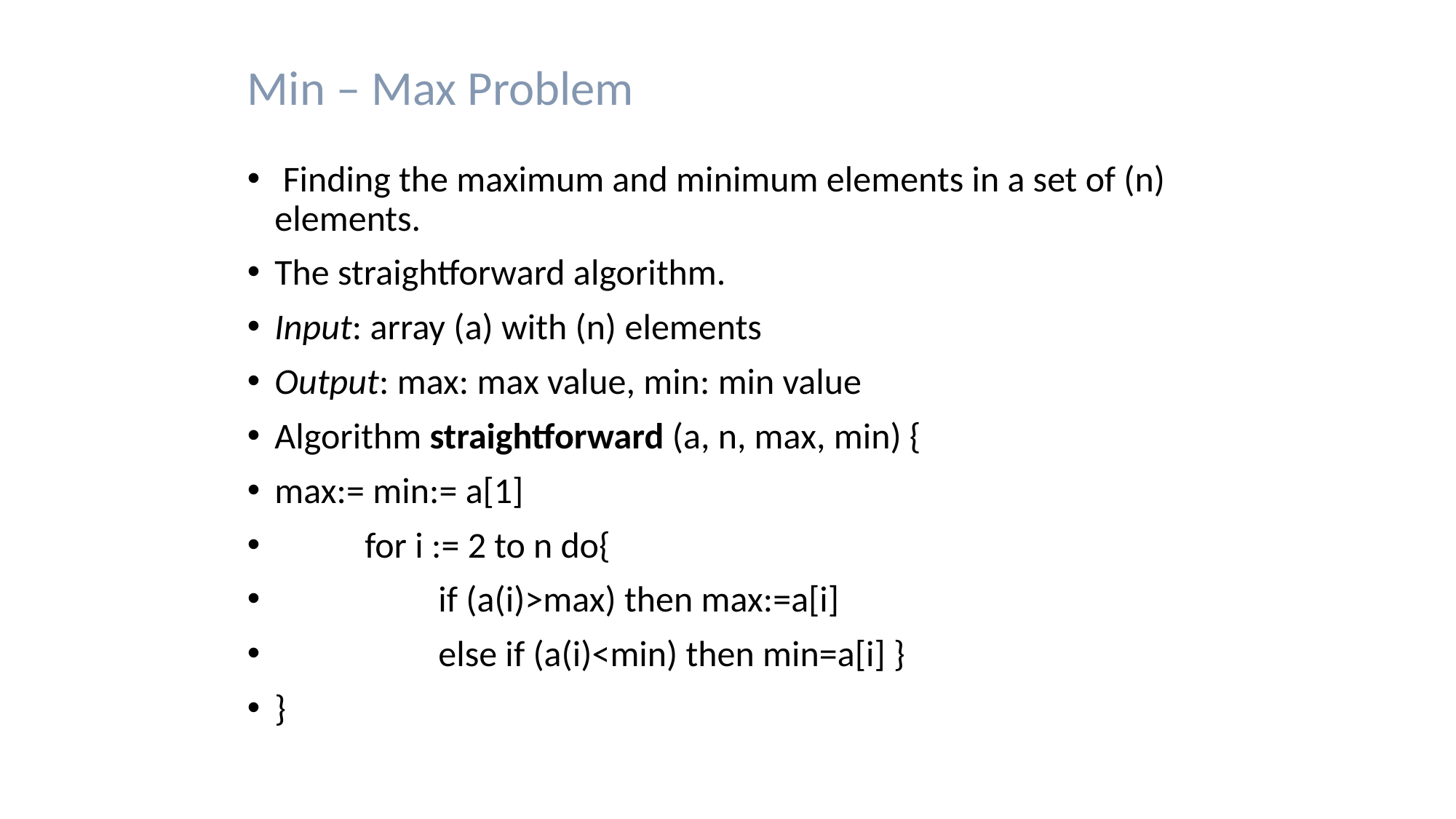

# Min – Max Problem
 Finding the maximum and minimum elements in a set of (n) elements.
The straightforward algorithm.
Input: array (a) with (n) elements
Output: max: max value, min: min value
Algorithm straightforward (a, n, max, min) {
max:= min:= a[1]
           for i := 2 to n do{
                    if (a(i)>max) then max:=a[i]
                    else if (a(i)<min) then min=a[i] }
}